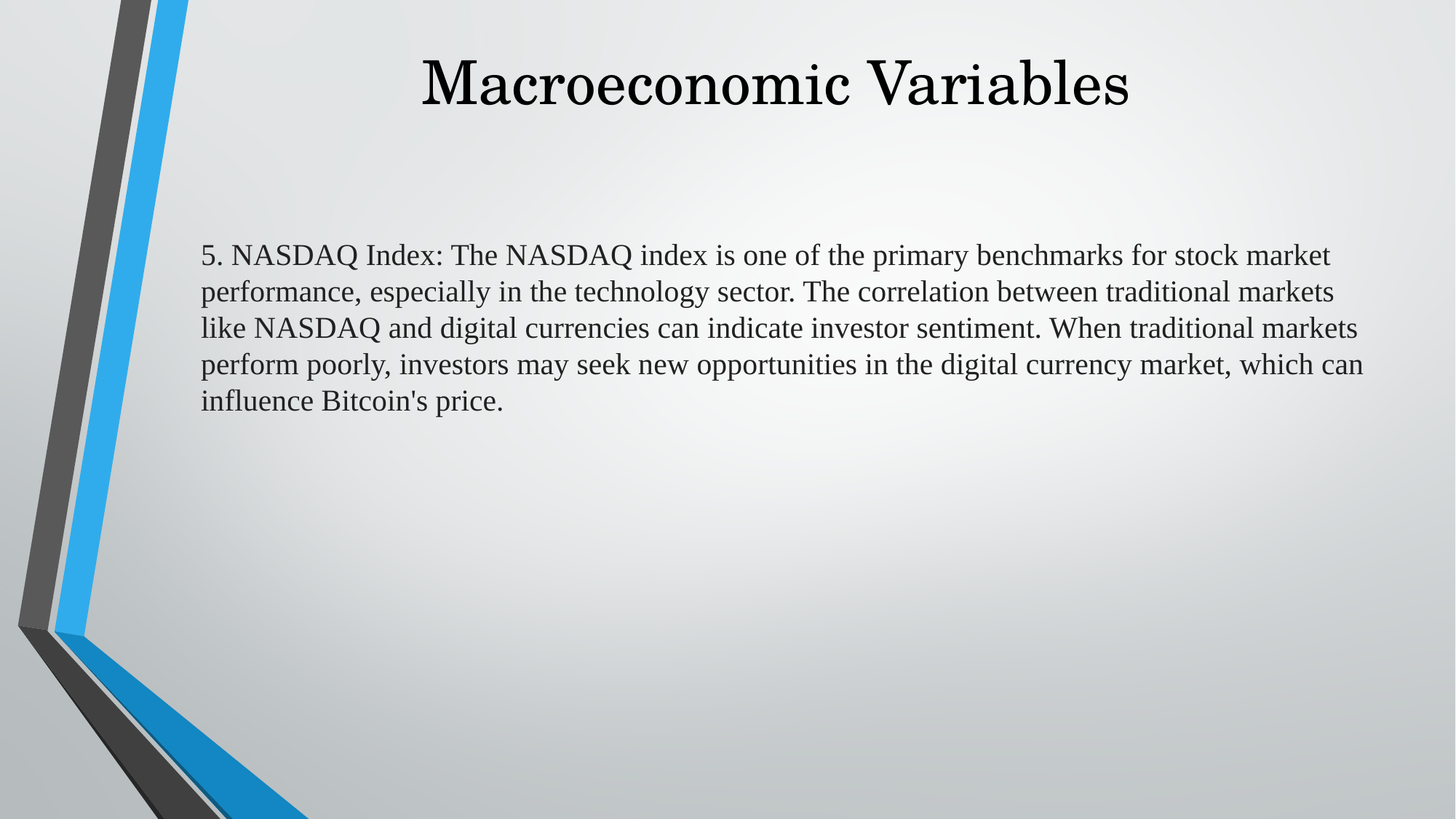

Macroeconomic Variables
# 5. NASDAQ Index: The NASDAQ index is one of the primary benchmarks for stock market performance, especially in the technology sector. The correlation between traditional markets like NASDAQ and digital currencies can indicate investor sentiment. When traditional markets perform poorly, investors may seek new opportunities in the digital currency market, which can influence Bitcoin's price.